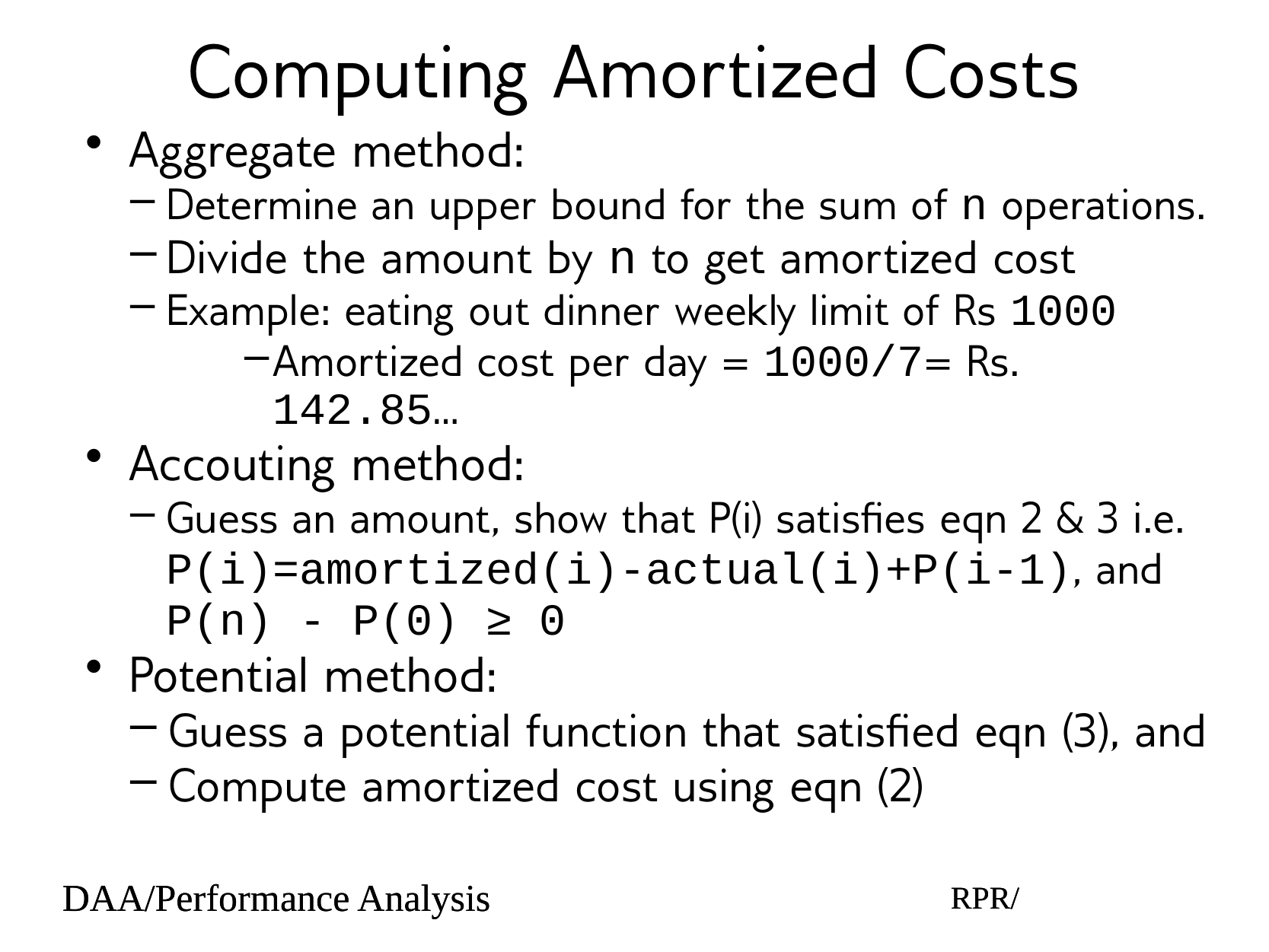

# Computing Amortized Costs
Aggregate method:
Determine an upper bound for the sum of n operations.
Divide the amount by n to get amortized cost
Example: eating out dinner weekly limit of Rs 1000
Amortized cost per day = 1000/7= Rs. 142.85…
Accouting method:
Guess an amount, show that P(i) satisfies eqn 2 & 3 i.e.
P(i)=amortized(i)-actual(i)+P(i-1), and
P(n) - P(0) ≥ 0
Potential method:
Guess a potential function that satisfied eqn (3), and
Compute amortized cost using eqn (2)
DAA/Performance Analysis
RPR/
7